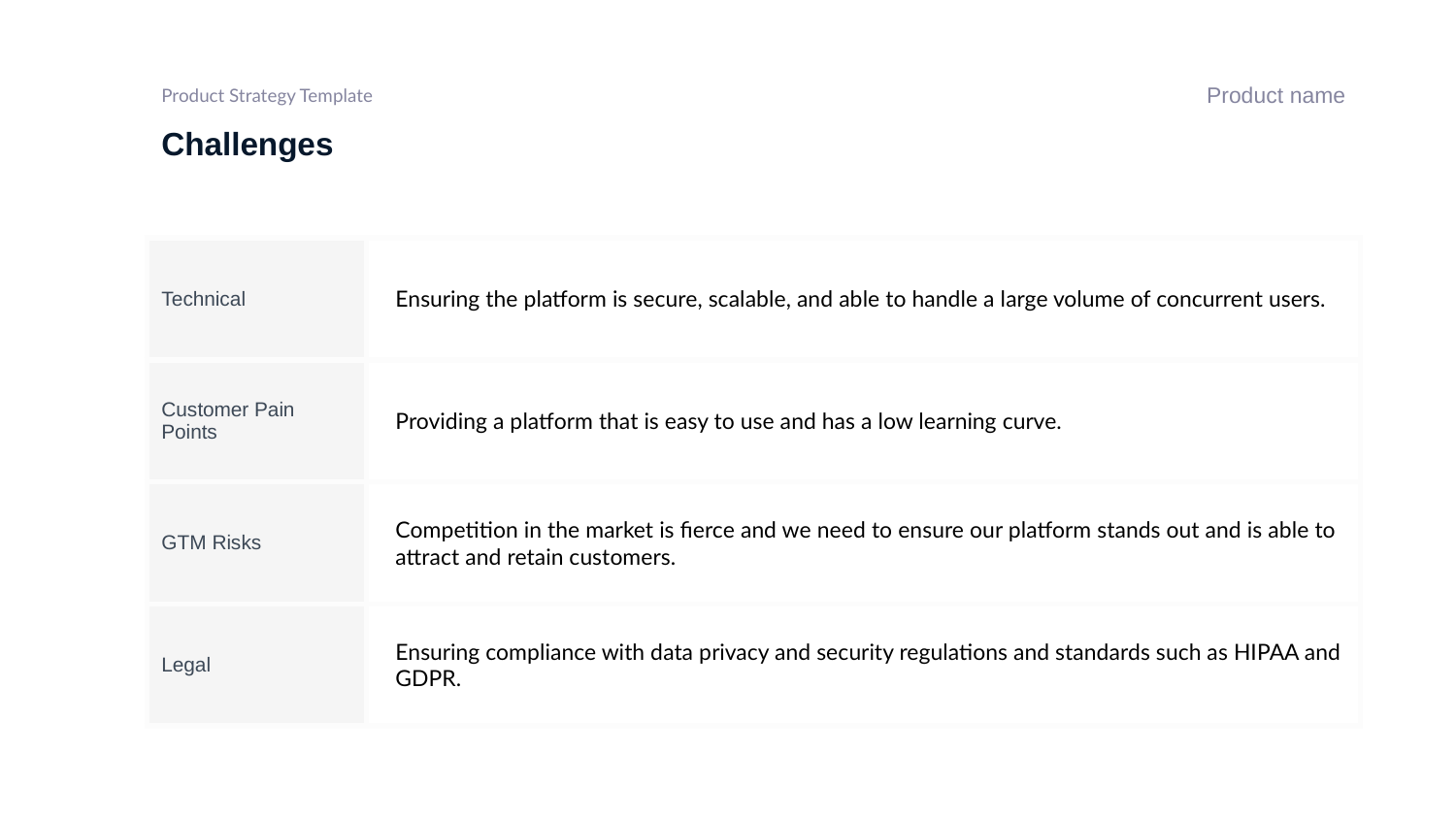

Product name
Product Strategy Template
# Challenges
| Technical | Ensuring the platform is secure, scalable, and able to handle a large volume of concurrent users. |
| --- | --- |
| Customer Pain Points | Providing a platform that is easy to use and has a low learning curve. |
| GTM Risks | Competition in the market is fierce and we need to ensure our platform stands out and is able to attract and retain customers. |
| Legal | Ensuring compliance with data privacy and security regulations and standards such as HIPAA and GDPR. |